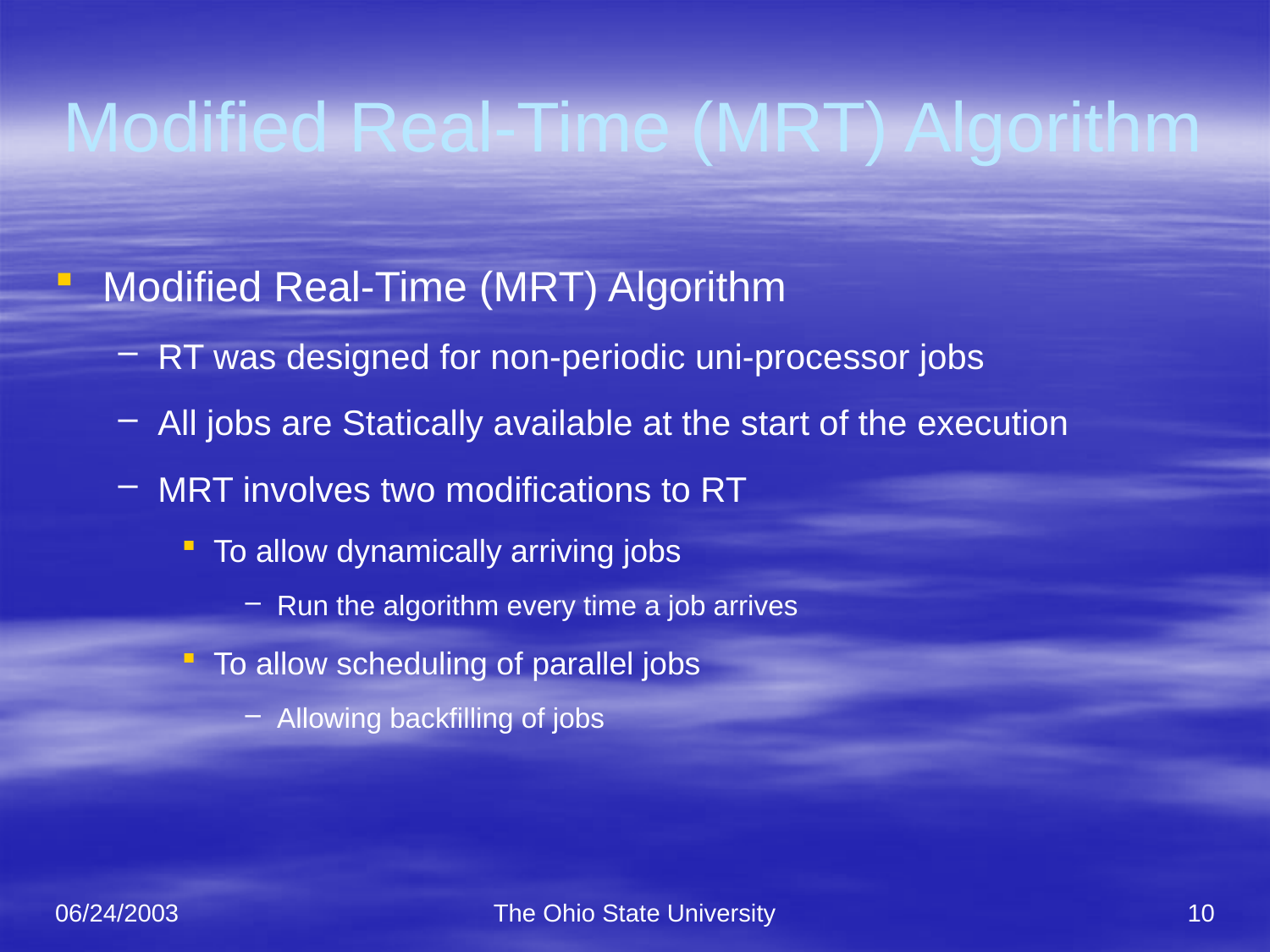

# Modified Real-Time (MRT) Algorithm
Modified Real-Time (MRT) Algorithm
RT was designed for non-periodic uni-processor jobs
All jobs are Statically available at the start of the execution
MRT involves two modifications to RT
To allow dynamically arriving jobs
Run the algorithm every time a job arrives
To allow scheduling of parallel jobs
Allowing backfilling of jobs
06/24/2003
The Ohio State University
10